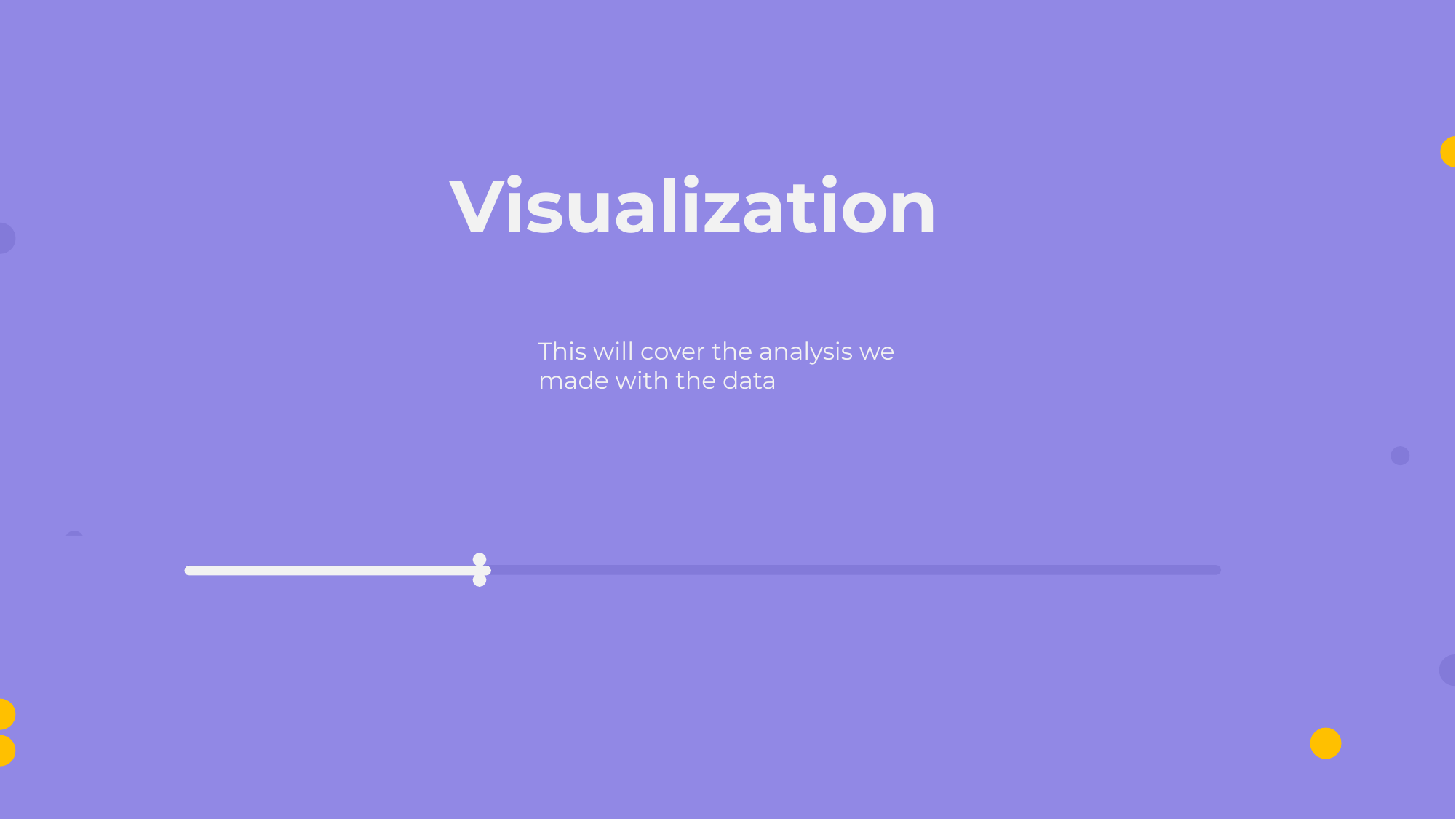

Visualization

This will cover the analysis we made with the data